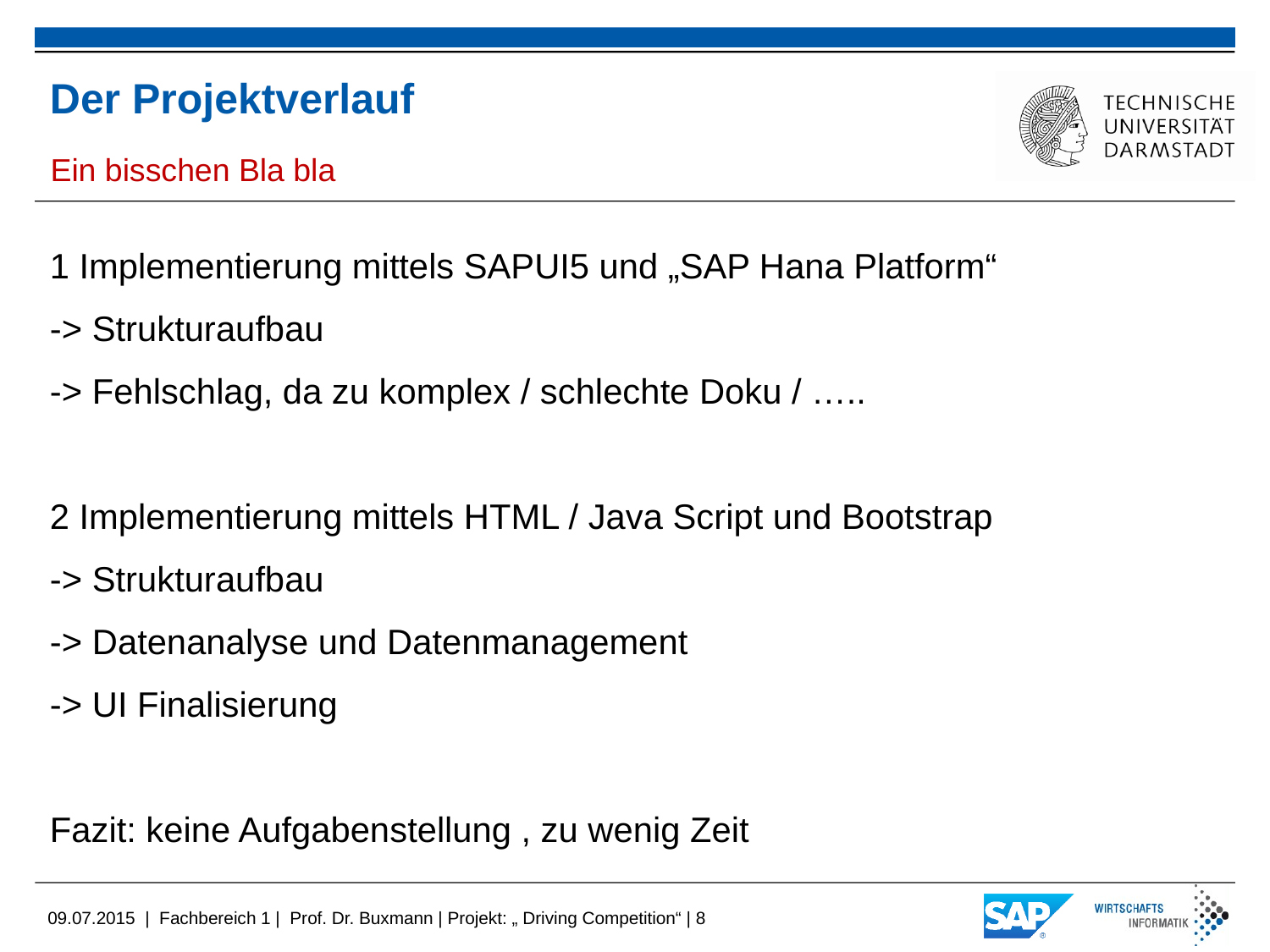

# Der Projektverlauf
Ein bisschen Bla bla
1 Implementierung mittels SAPUI5 und „SAP Hana Platform“
-> Strukturaufbau
-> Fehlschlag, da zu komplex / schlechte Doku / …..

2 Implementierung mittels HTML / Java Script und Bootstrap
-> Strukturaufbau
-> Datenanalyse und Datenmanagement
-> UI Finalisierung

Fazit: keine Aufgabenstellung , zu wenig Zeit